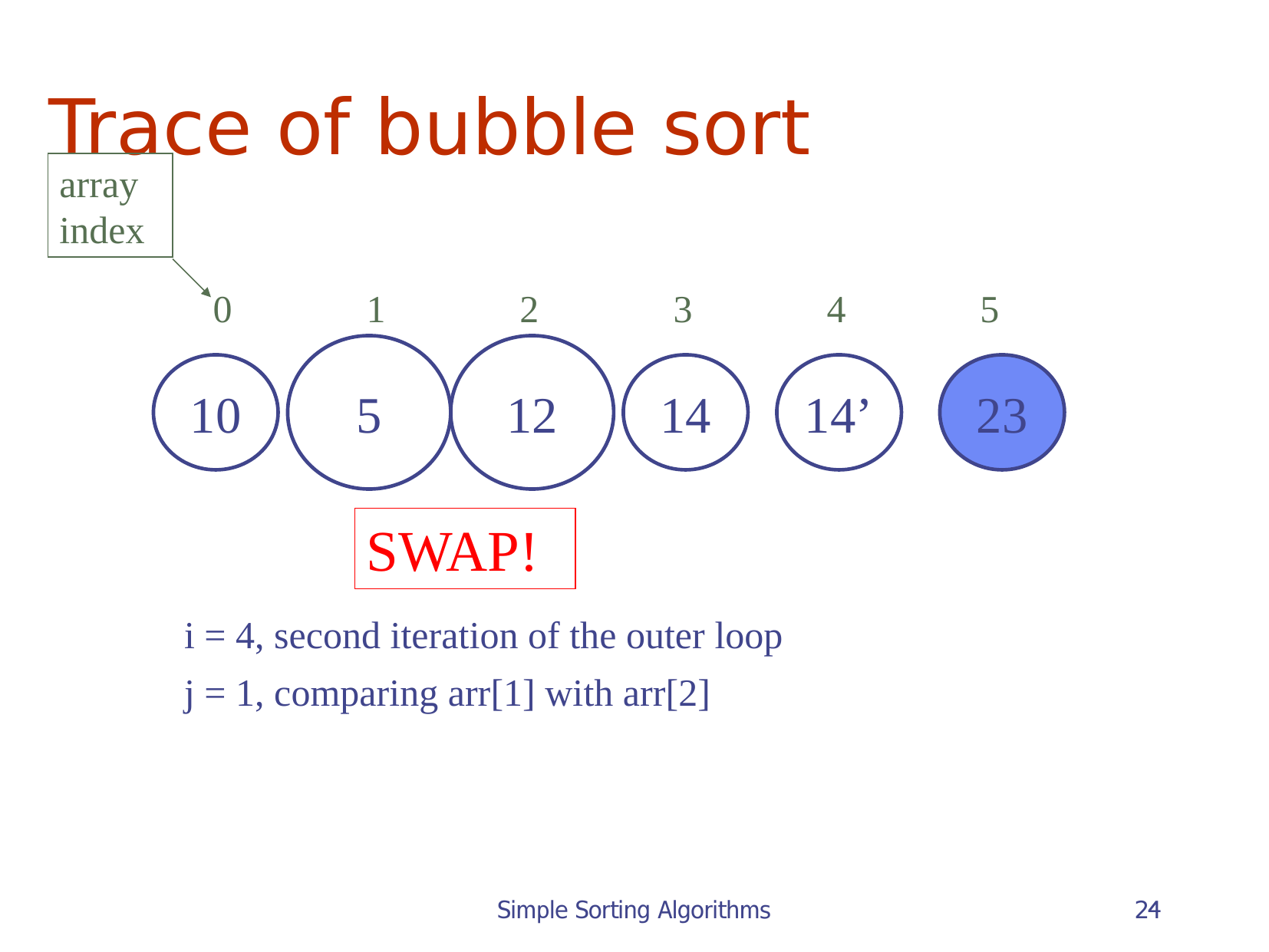

# Trace of bubble sort
array index

0
1
2
3
4
5
5
12
10
14
14’
23
SWAP!
i = 4, second iteration of the outer loop
j = 1, comparing arr[1] with arr[2]
Simple Sorting Algorithms
24